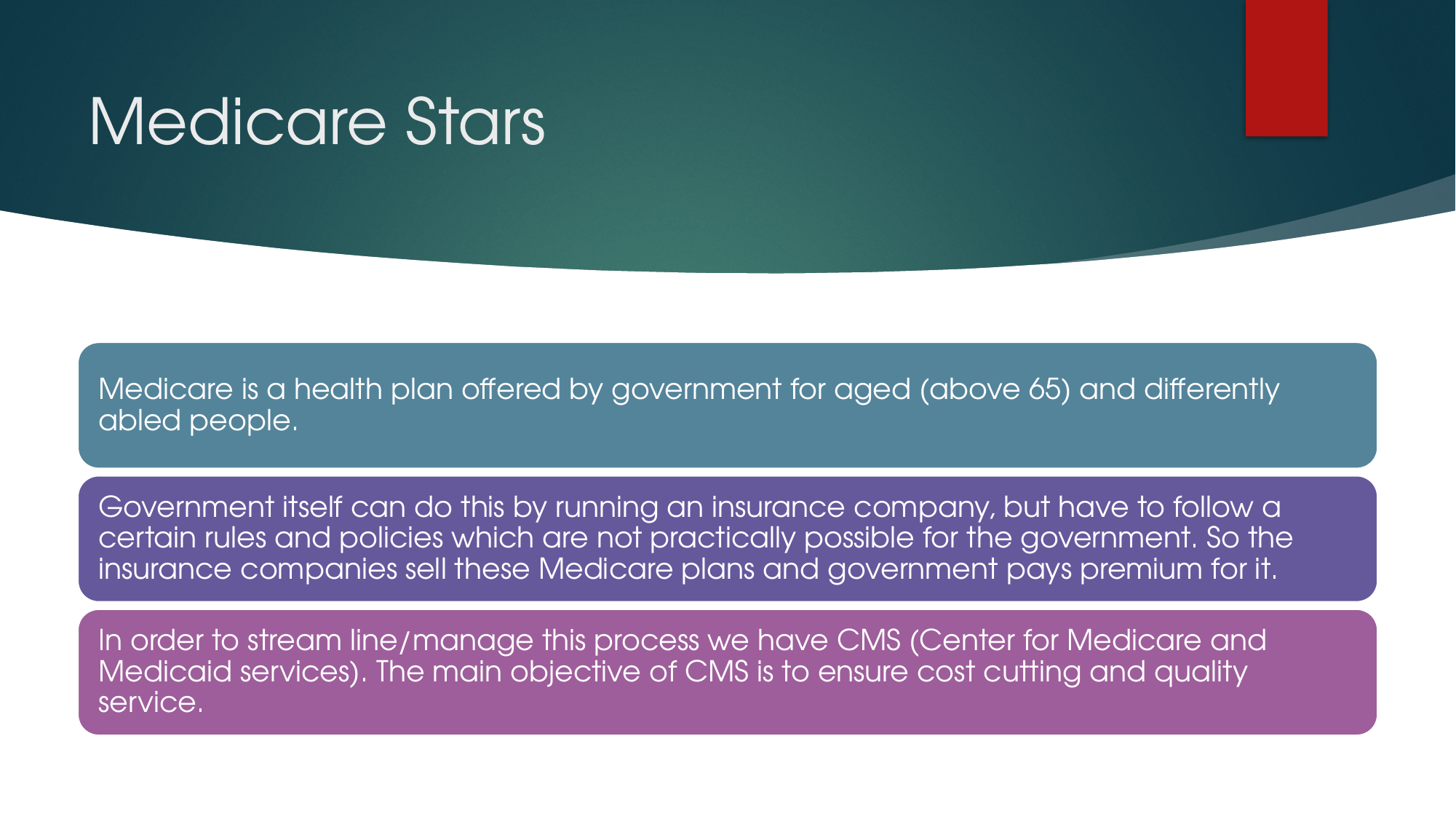

# Medicare Stars

Medicare is a health plan offered by government for aged (above 65) and differently abled people.
Government itself can do this by running an insurance company, but have to follow a certain rules and policies which are not practically possible for the government. So the insurance companies sell these Medicare plans and government pays premium for it.
In order to stream line/manage this process we have CMS (Center for Medicare and Medicaid services). The main objective of CMS is to ensure cost cutting and quality service.
This Photo by Unknown Author is licensed under CC BY-SA